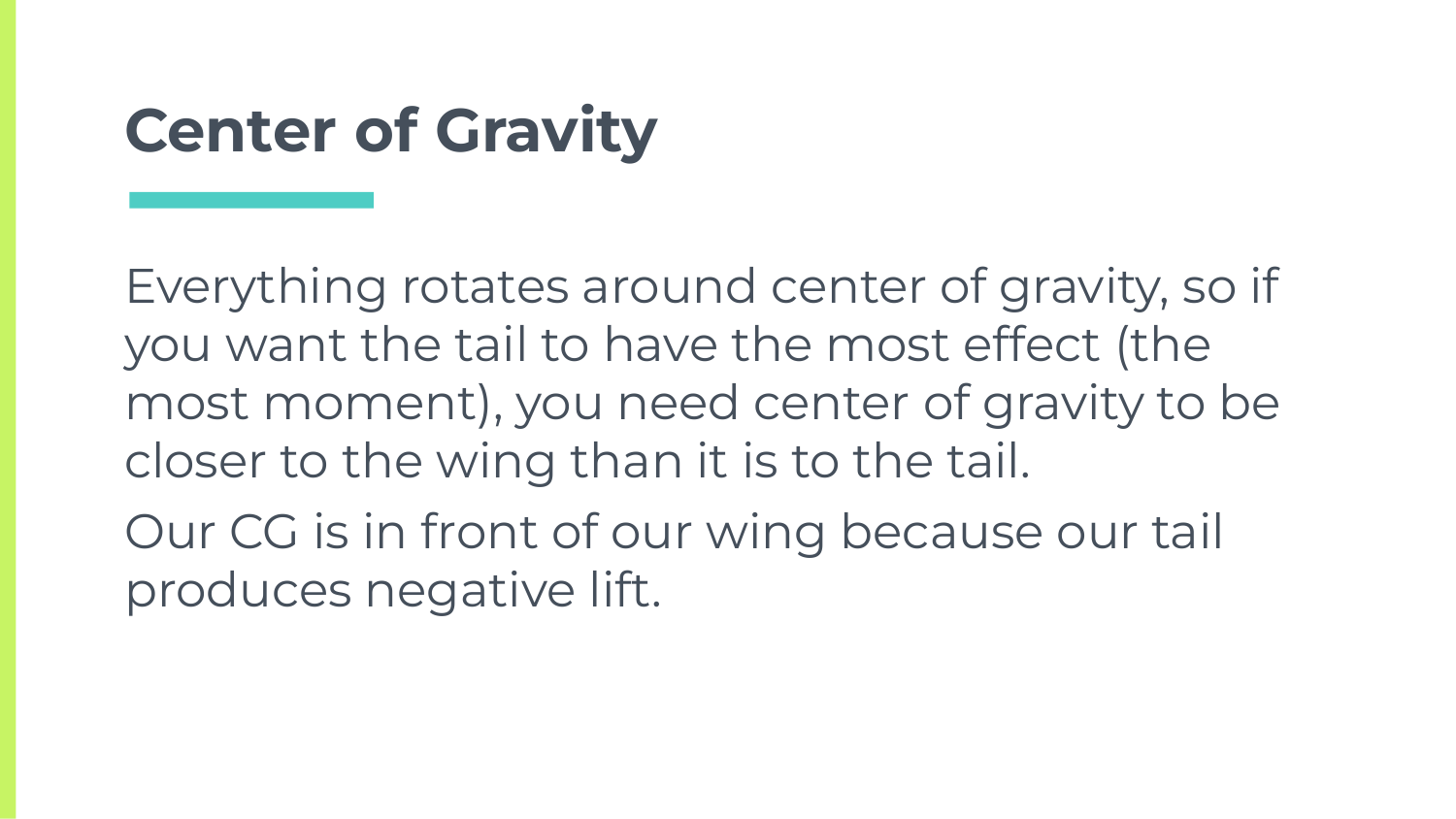

# Center of Gravity
Everything rotates around center of gravity, so if you want the tail to have the most effect (the most moment), you need center of gravity to be closer to the wing than it is to the tail.
Our CG is in front of our wing because our tail produces negative lift.